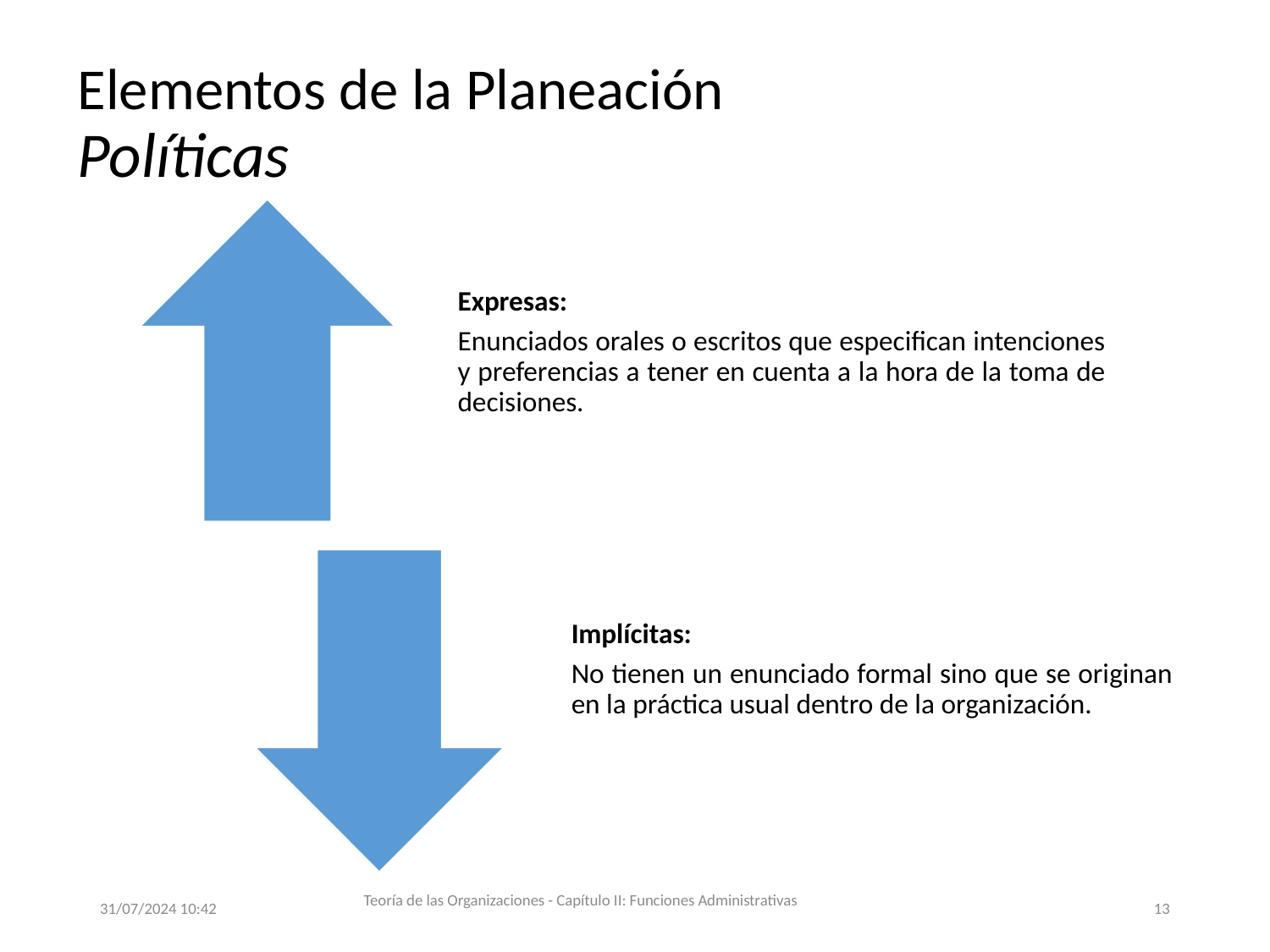

# Elementos de la Planeación Políticas
Expresas:
Enunciados orales o escritos que especifican intenciones y preferencias a tener en cuenta a la hora de la toma de decisiones.
Implícitas:
No tienen un enunciado formal sino que se originan en la práctica usual dentro de la organización.
Teoría de las Organizaciones - Capítulo II: Funciones Administrativas
31/07/2024 10:42
13